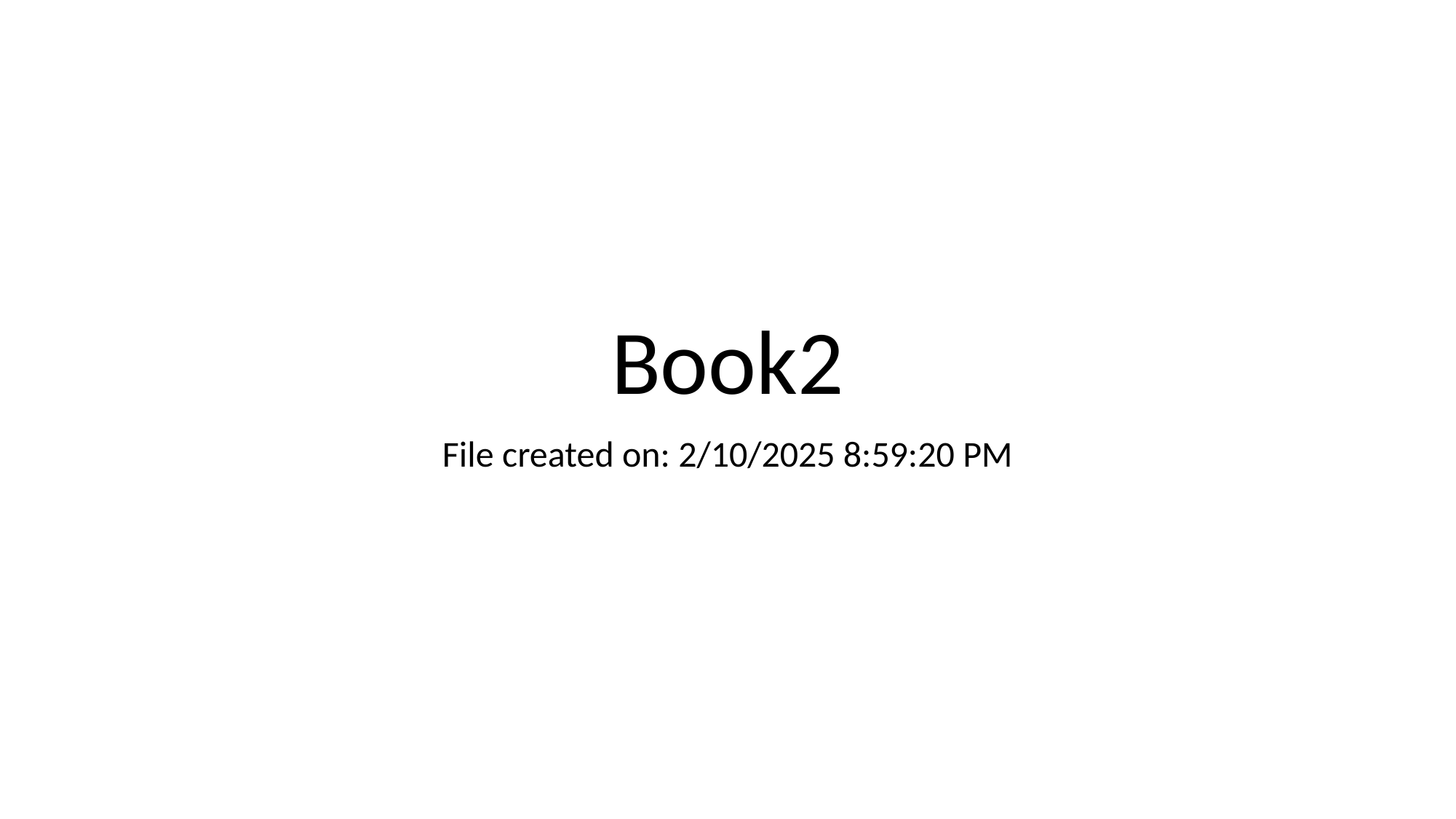

# Book2
File created on: 2/10/2025 8:59:20 PM